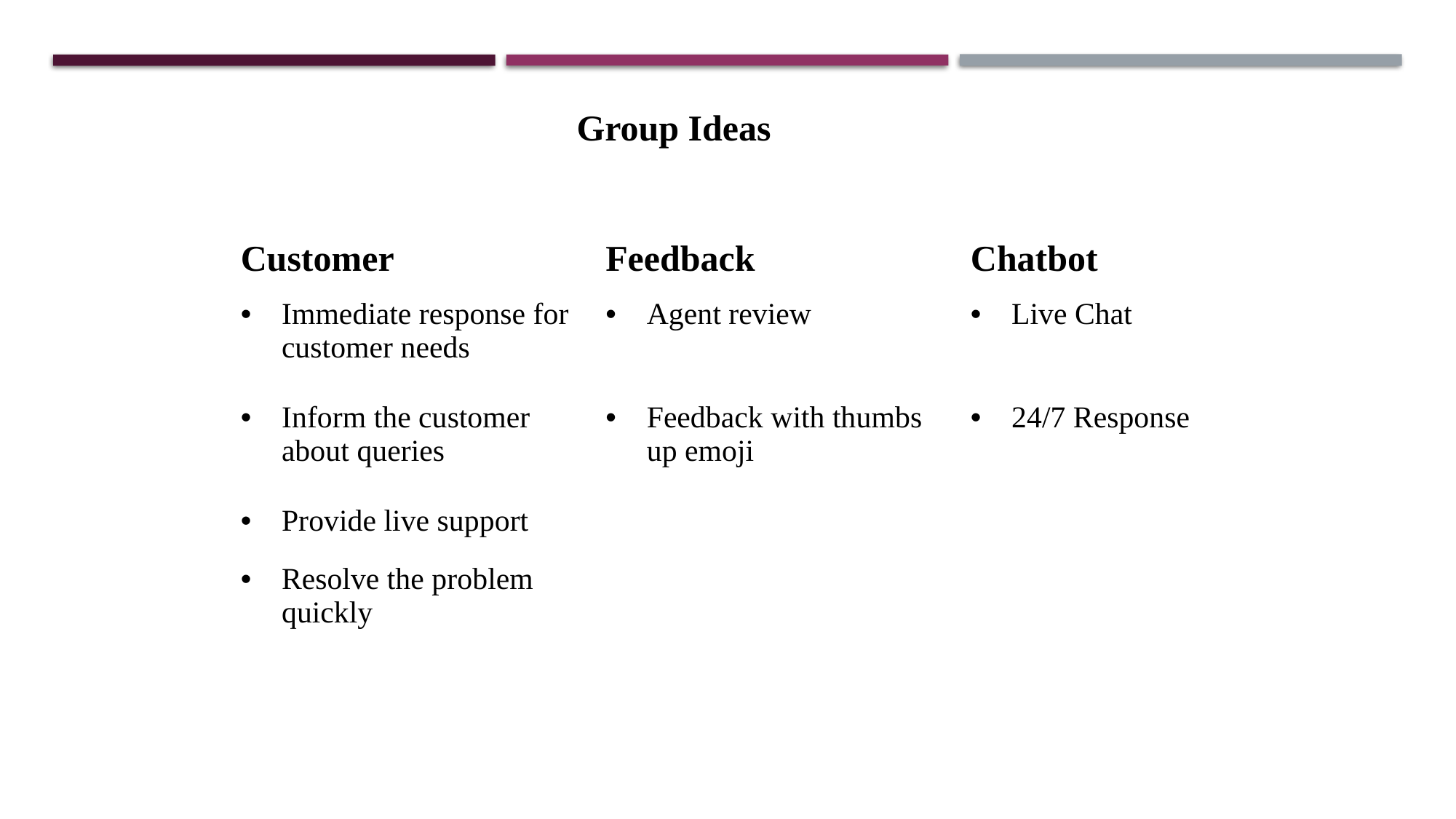

Group Ideas
| Customer | Feedback | Chatbot |
| --- | --- | --- |
| Immediate response for customer needs | Agent review | Live Chat |
| Inform the customer about queries | Feedback with thumbs up emoji | 24/7 Response |
| Provide live support |  |  |
| Resolve the problem quickly |  |  |